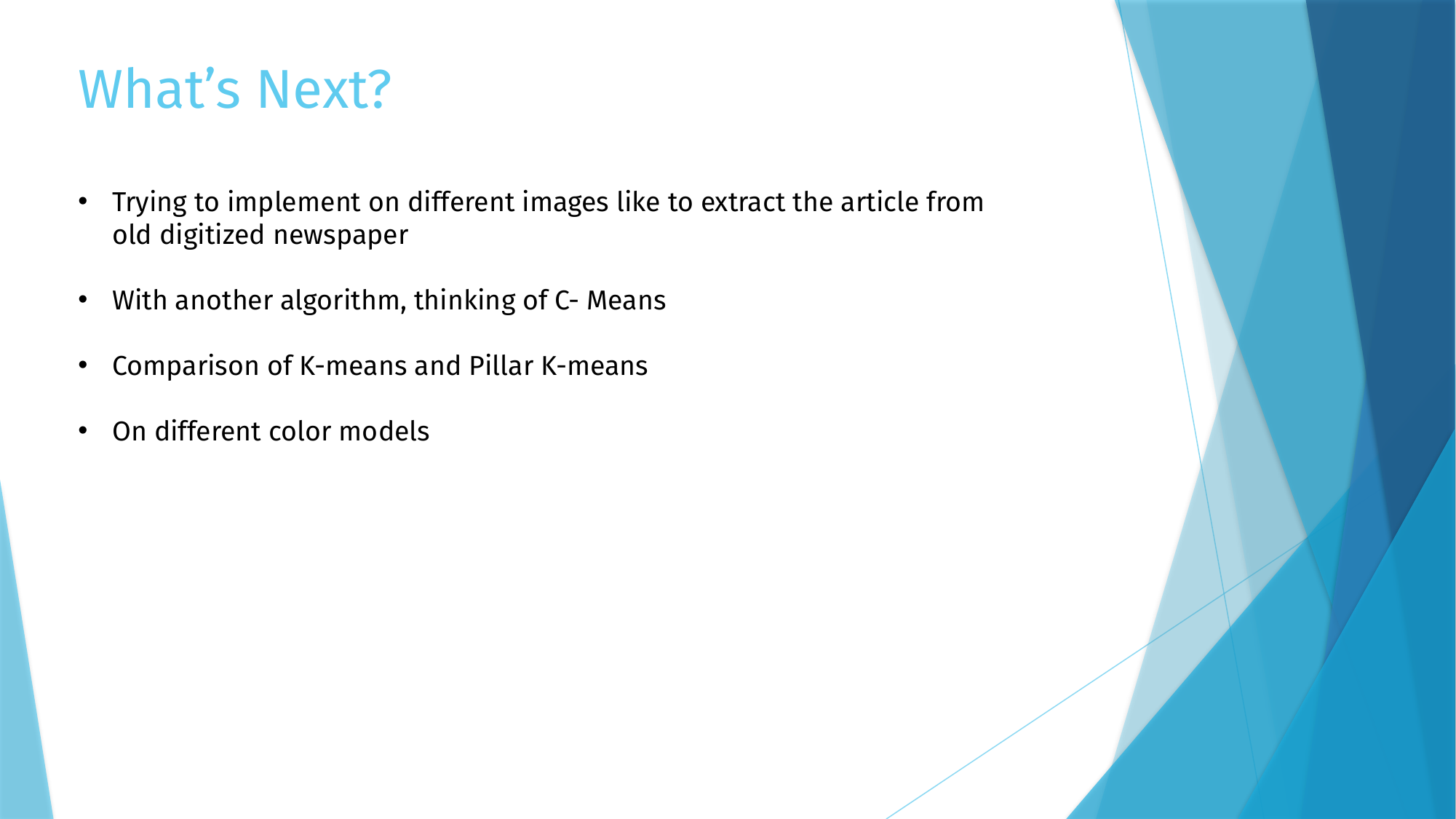

# What’s Next?
Trying to implement on different images like to extract the article from old digitized newspaper

With another algorithm, thinking of C- Means

Comparison of K-means and Pillar K-means

On different color models